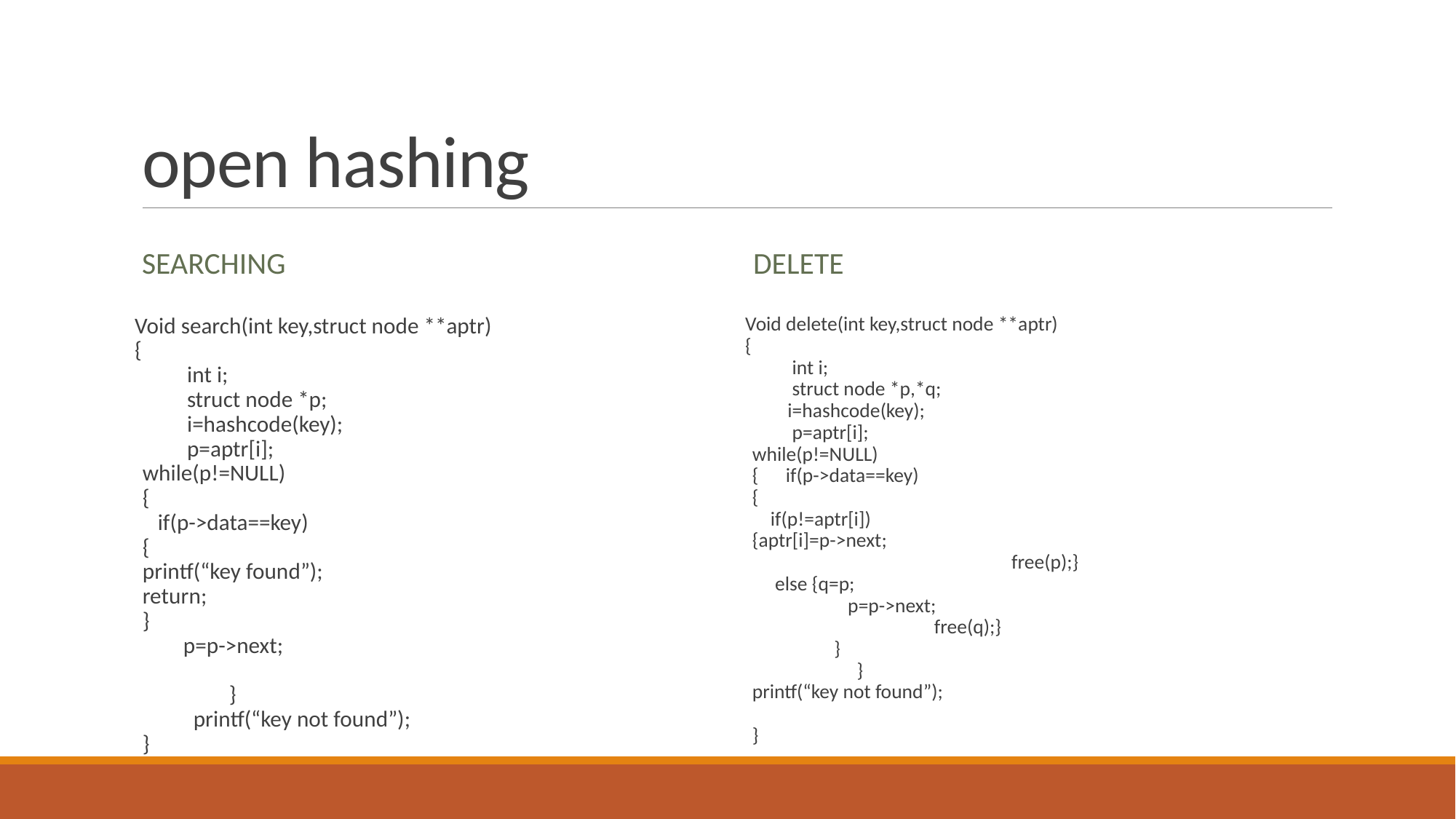

# open hashing
searching
delete
Void delete(int key,struct node **aptr)
{
           int i;
           struct node *p,*q;
          i=hashcode(key);
           p=aptr[i];
	while(p!=NULL)
	{      if(p->data==key)
		{
		    if(p!=aptr[i])
			{aptr[i]=p->next;
                                                         free(p);}
		     else {q=p;
	                     p=p->next;
                                        free(q);}
	                  }
                       }
	printf(“key not found”);

}

Void search(int key,struct node **aptr)
{
           int i;
           struct node *p;
           i=hashcode(key);
           p=aptr[i];
	while(p!=NULL)
	{
	   if(p->data==key)
		{
			printf(“key found”);
			return;
		}
	        p=p->next;

                 }
          printf(“key not found”);
}